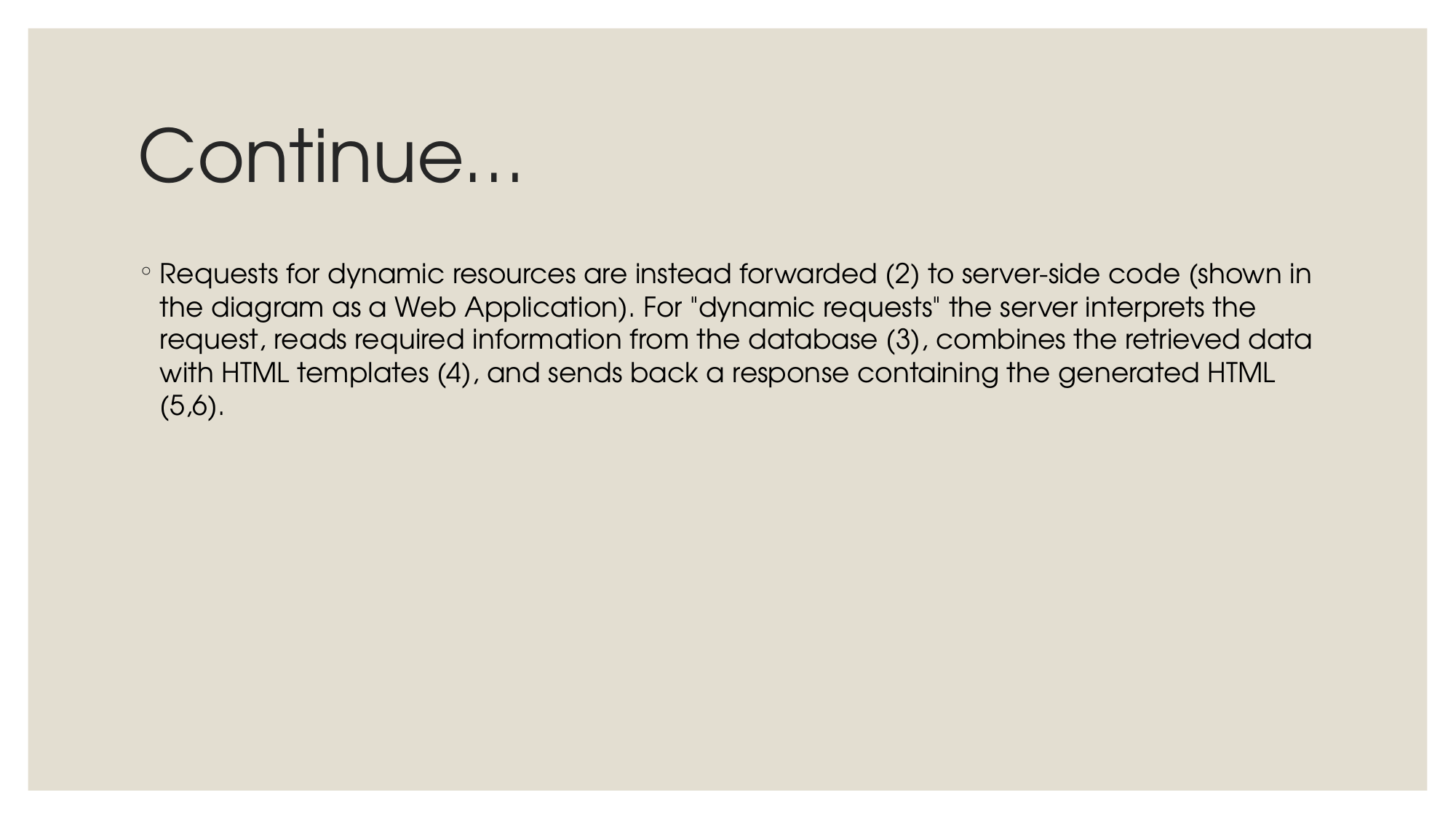

# Continue…
Requests for dynamic resources are instead forwarded (2) to server-side code (shown in the diagram as a Web Application). For "dynamic requests" the server interprets the request, reads required information from the database (3), combines the retrieved data with HTML templates (4), and sends back a response containing the generated HTML (5,6).